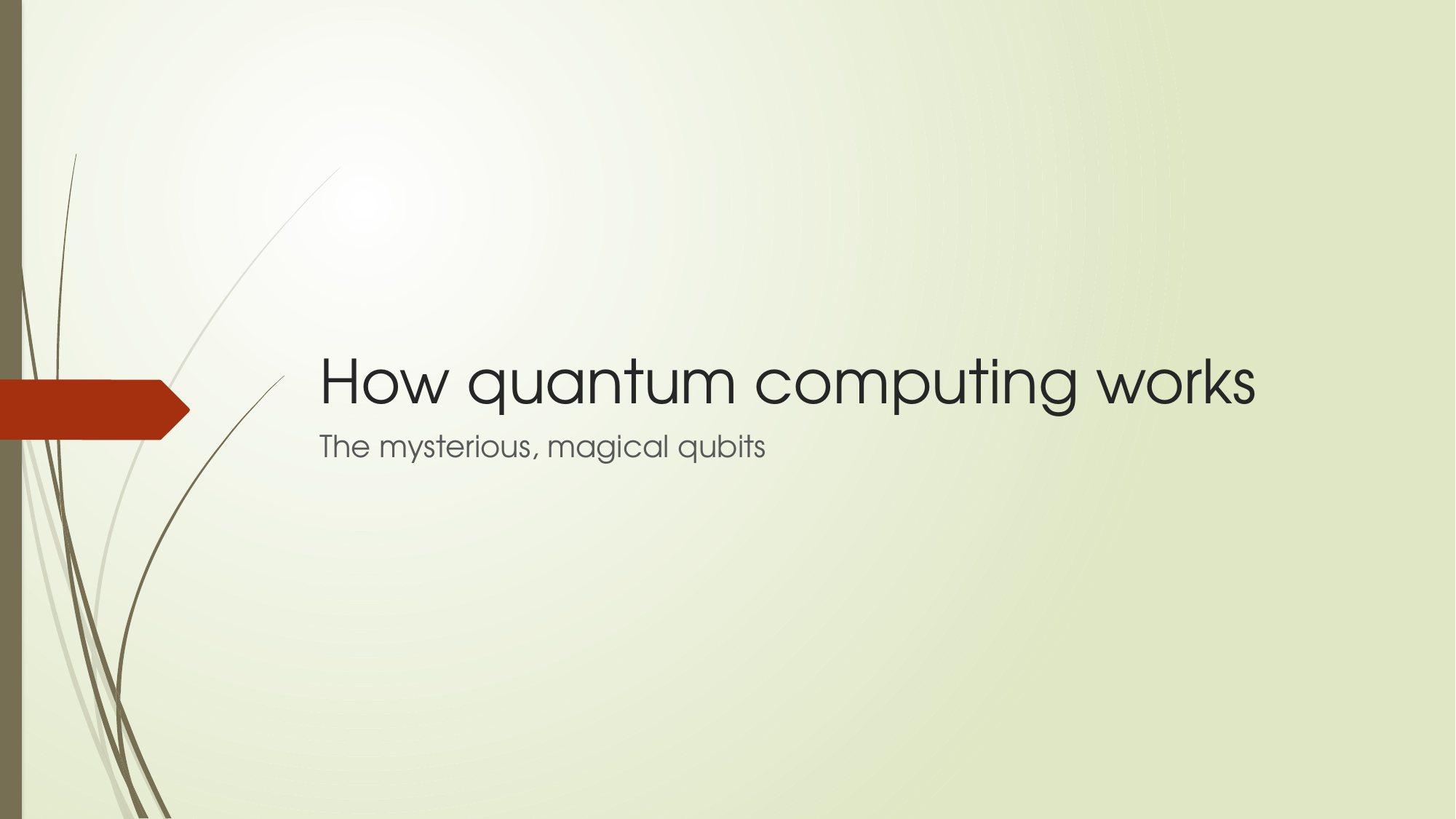

# How quantum computing works
The mysterious, magical qubits